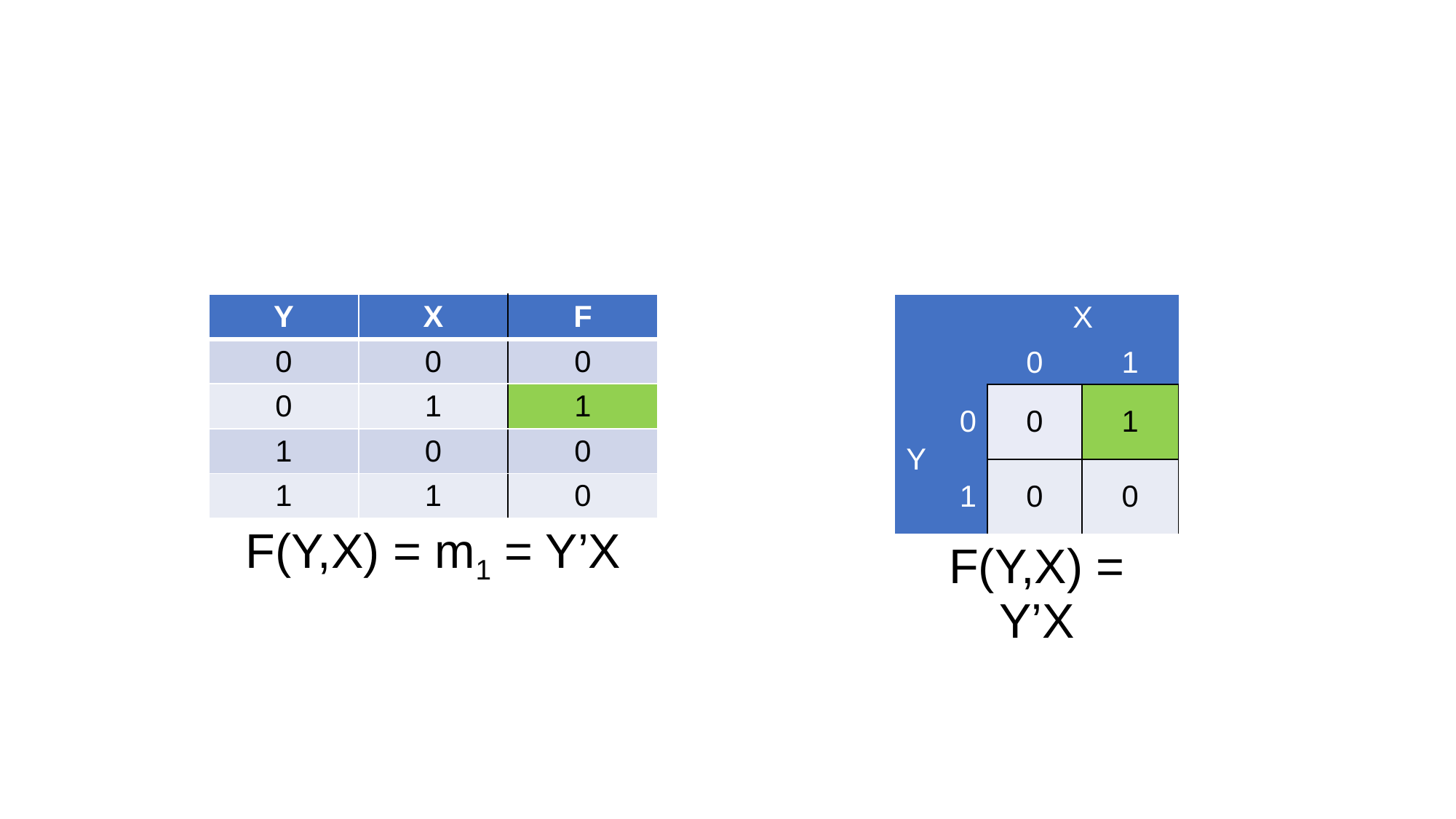

| Y | X | F |
| --- | --- | --- |
| 0 | 0 | 0 |
| 0 | 1 | 1 |
| 1 | 0 | 0 |
| 1 | 1 | 0 |
| F(Y,X) = m1 = Y’X |  |  |
|  |  | X |  |
| --- | --- | --- | --- |
|  |  | 0 | 1 |
| Y | 0 | 0 | 1 |
|  | 1 | 0 | 0 |
| F(Y,X) = Y’X |  |  |  |